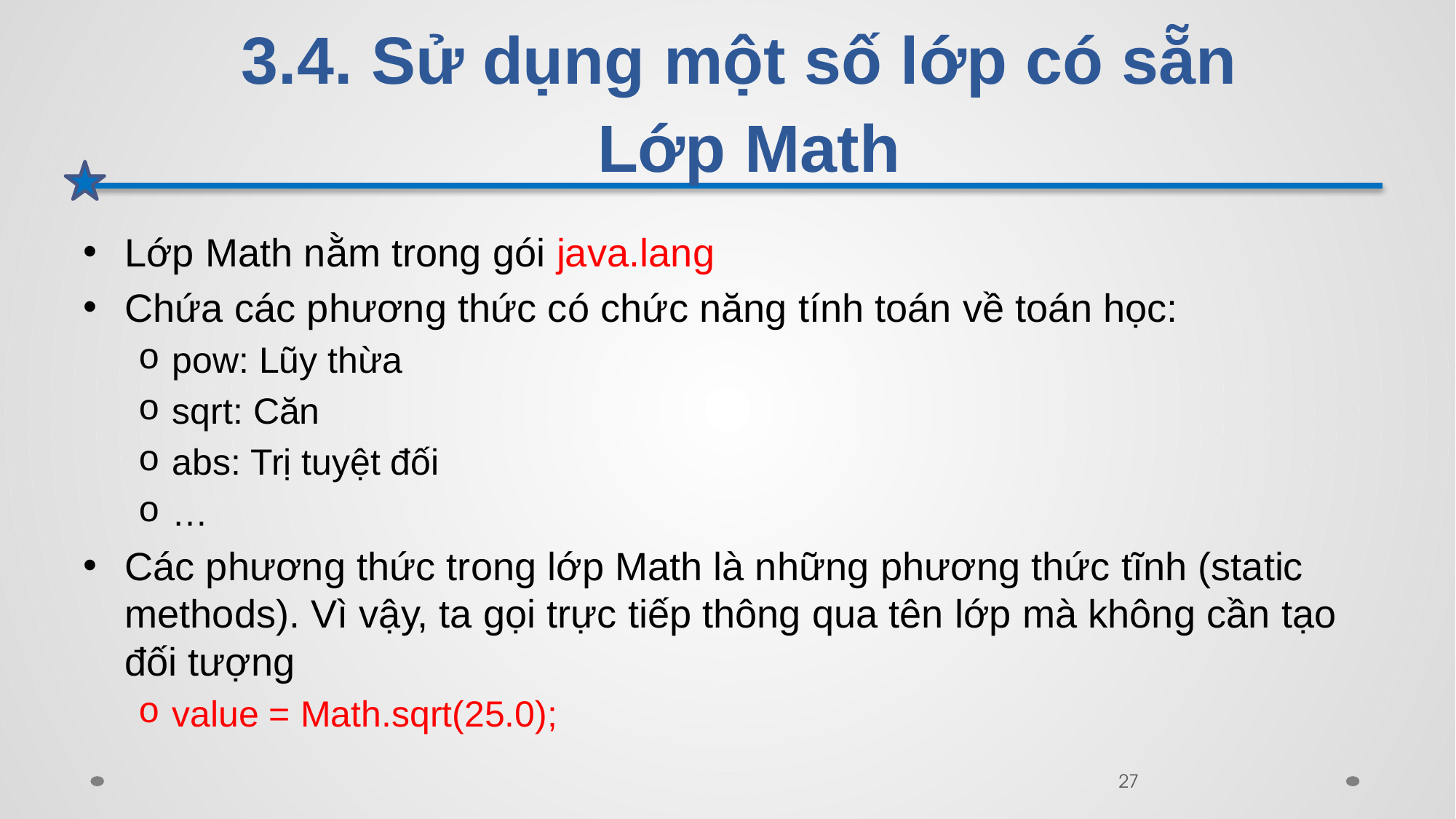

# 3.4. Sử dụng một số lớp có sẵn Lớp Math
Lớp Math nằm trong gói java.lang
Chứa các phương thức có chức năng tính toán về toán học:
pow: Lũy thừa
sqrt: Căn
abs: Trị tuyệt đối
…
Các phương thức trong lớp Math là những phương thức tĩnh (static methods). Vì vậy, ta gọi trực tiếp thông qua tên lớp mà không cần tạo đối tượng
value = Math.sqrt(25.0);

27